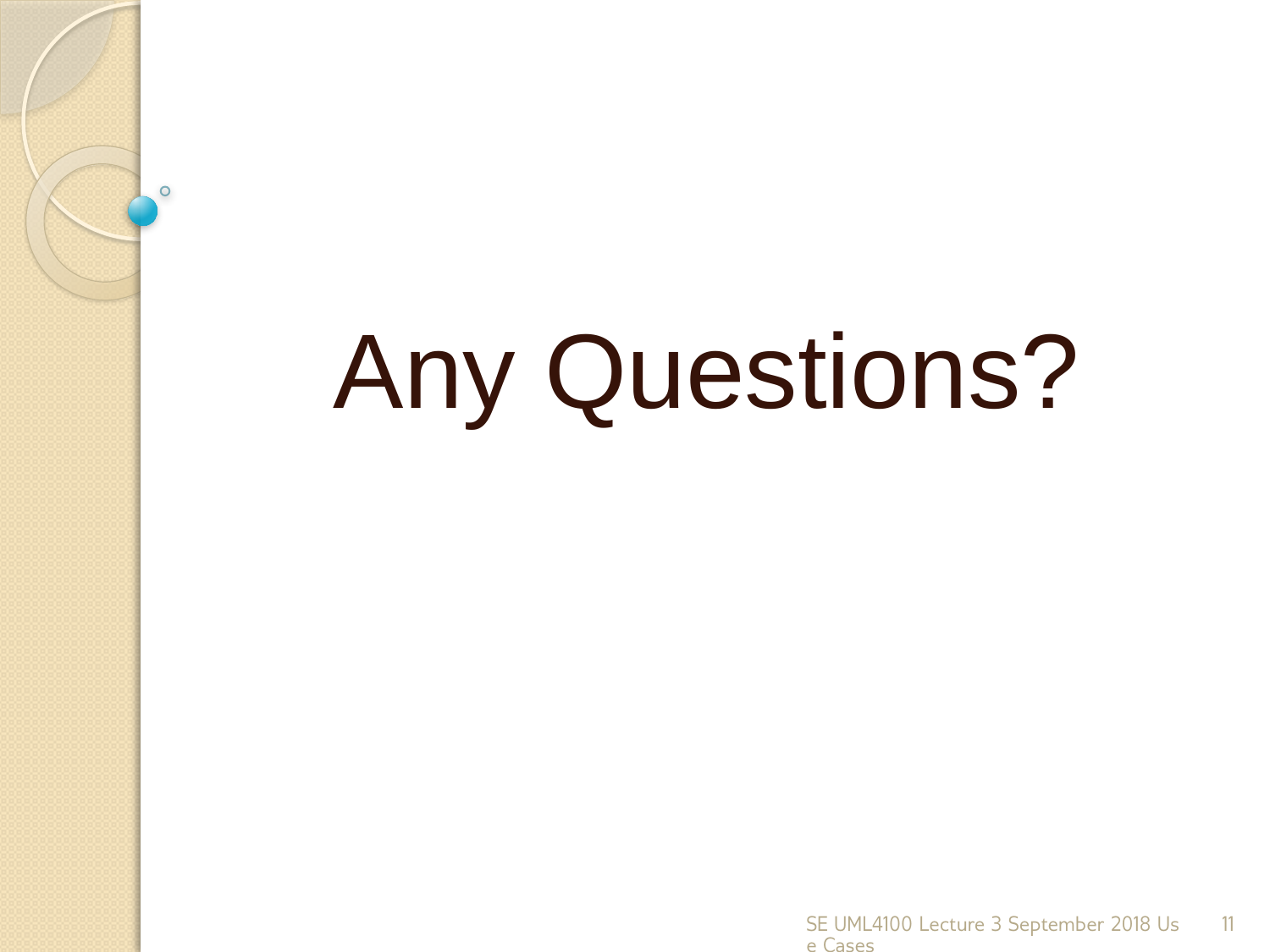

#

Any Questions?
SE UML4100 Lecture 3 September 2018 Use Cases
11